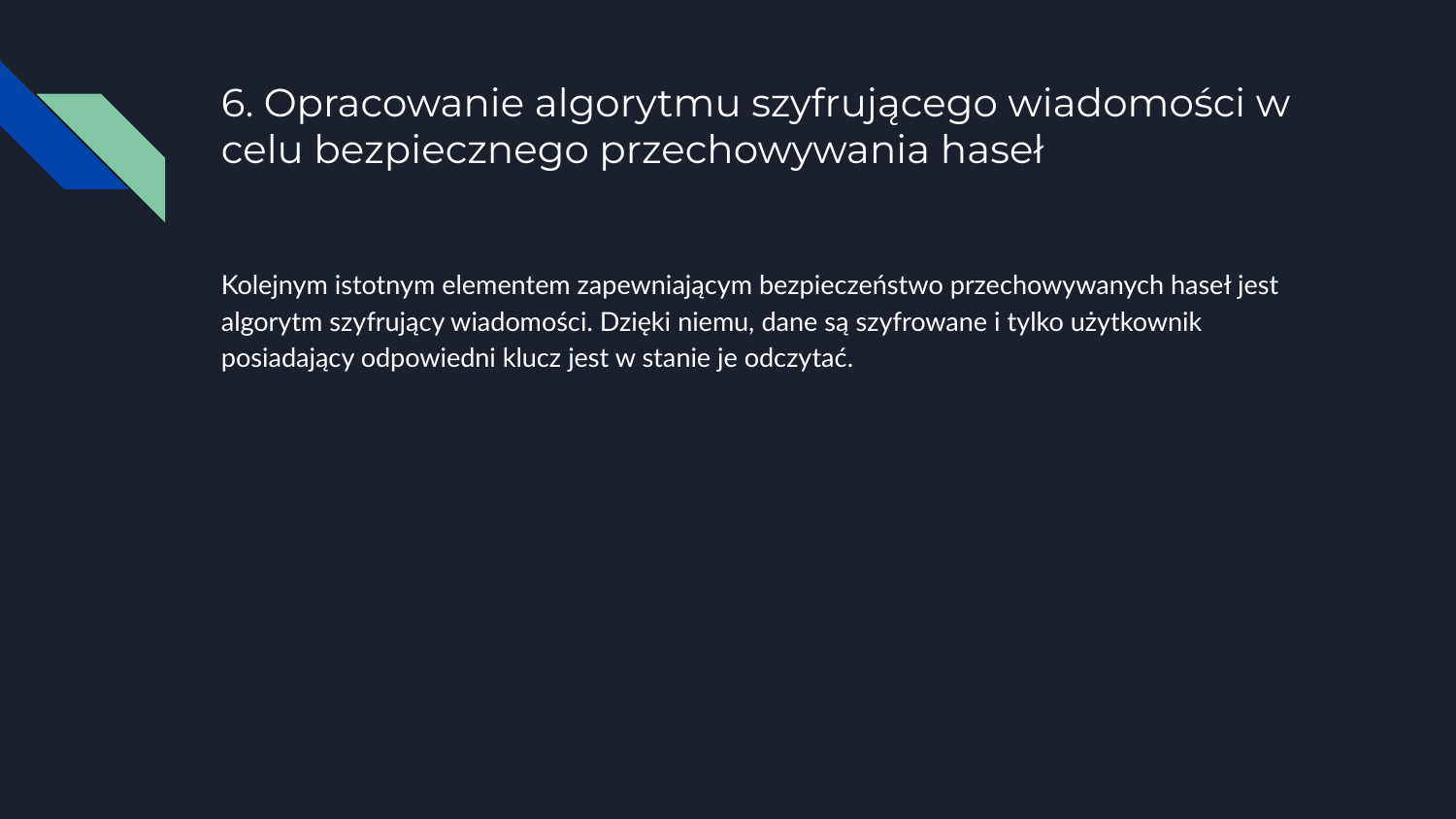

# 6. Opracowanie algorytmu szyfrującego wiadomości w celu bezpiecznego przechowywania haseł
Kolejnym istotnym elementem zapewniającym bezpieczeństwo przechowywanych haseł jest algorytm szyfrujący wiadomości. Dzięki niemu, dane są szyfrowane i tylko użytkownik posiadający odpowiedni klucz jest w stanie je odczytać.